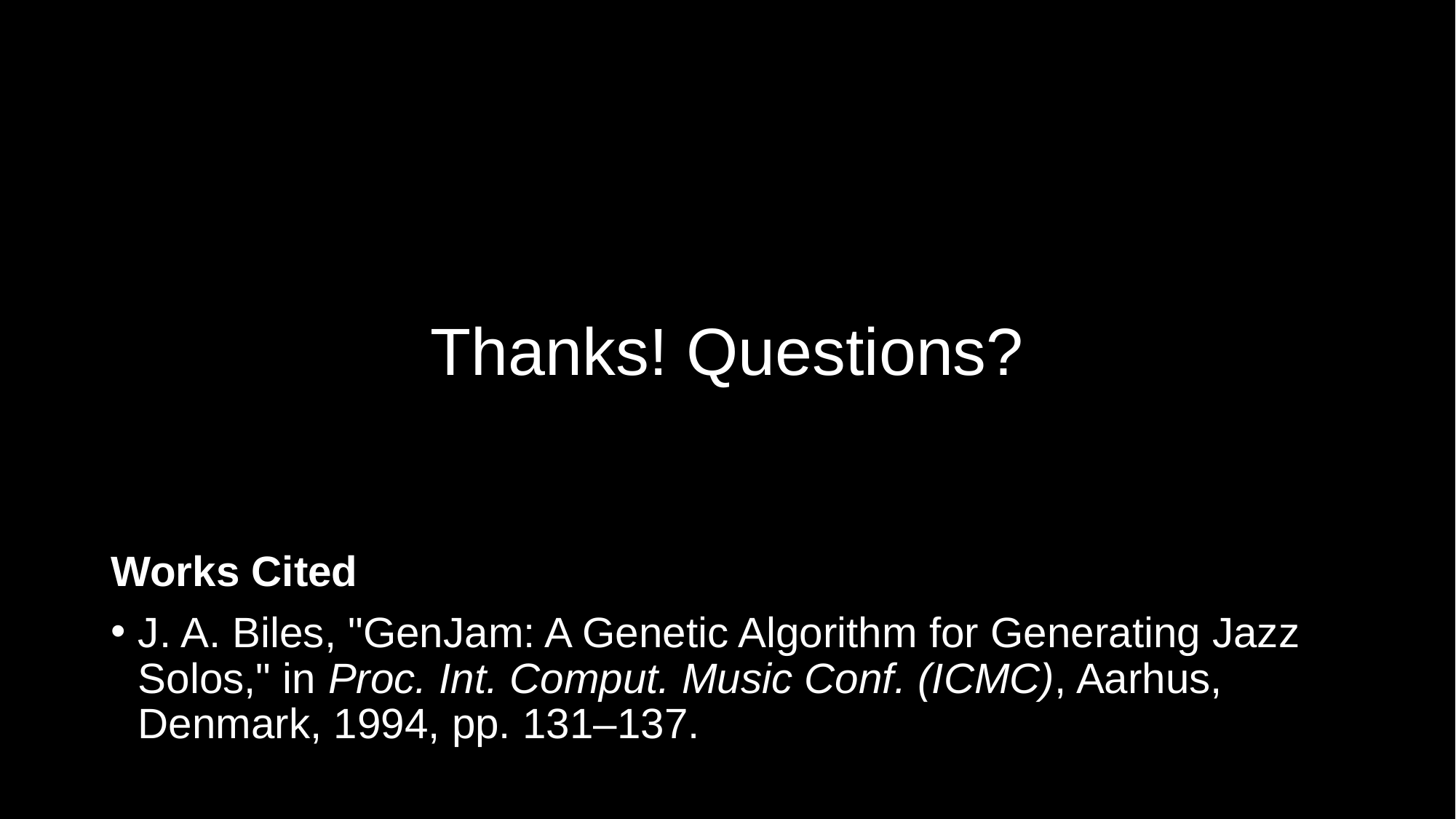

# Thanks! Questions?
Works Cited
J. A. Biles, "GenJam: A Genetic Algorithm for Generating Jazz Solos," in Proc. Int. Comput. Music Conf. (ICMC), Aarhus, Denmark, 1994, pp. 131–137.